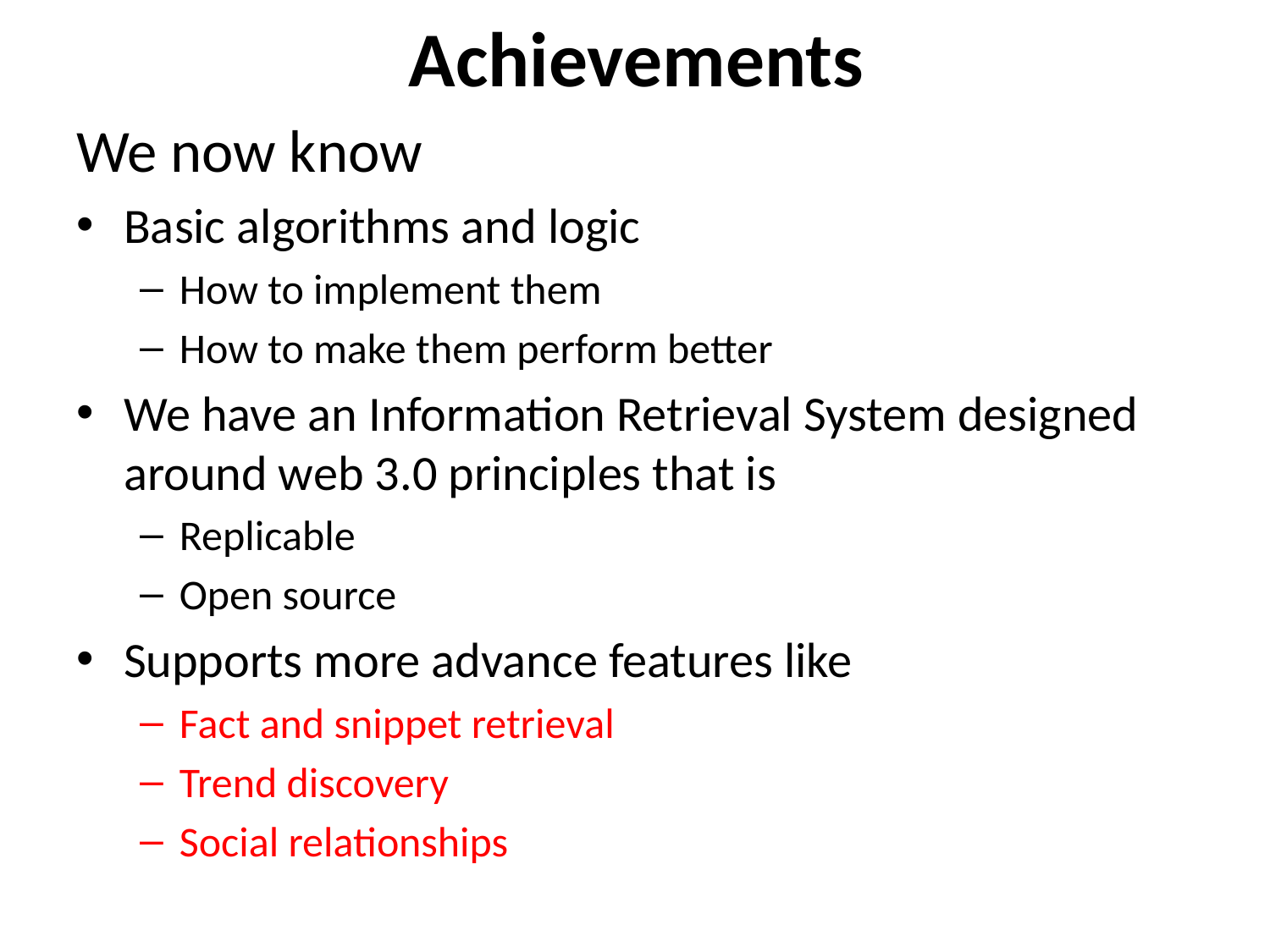

# Achievements
We now know
Basic algorithms and logic
How to implement them
How to make them perform better
We have an Information Retrieval System designed around web 3.0 principles that is
Replicable
Open source
Supports more advance features like
Fact and snippet retrieval
Trend discovery
Social relationships